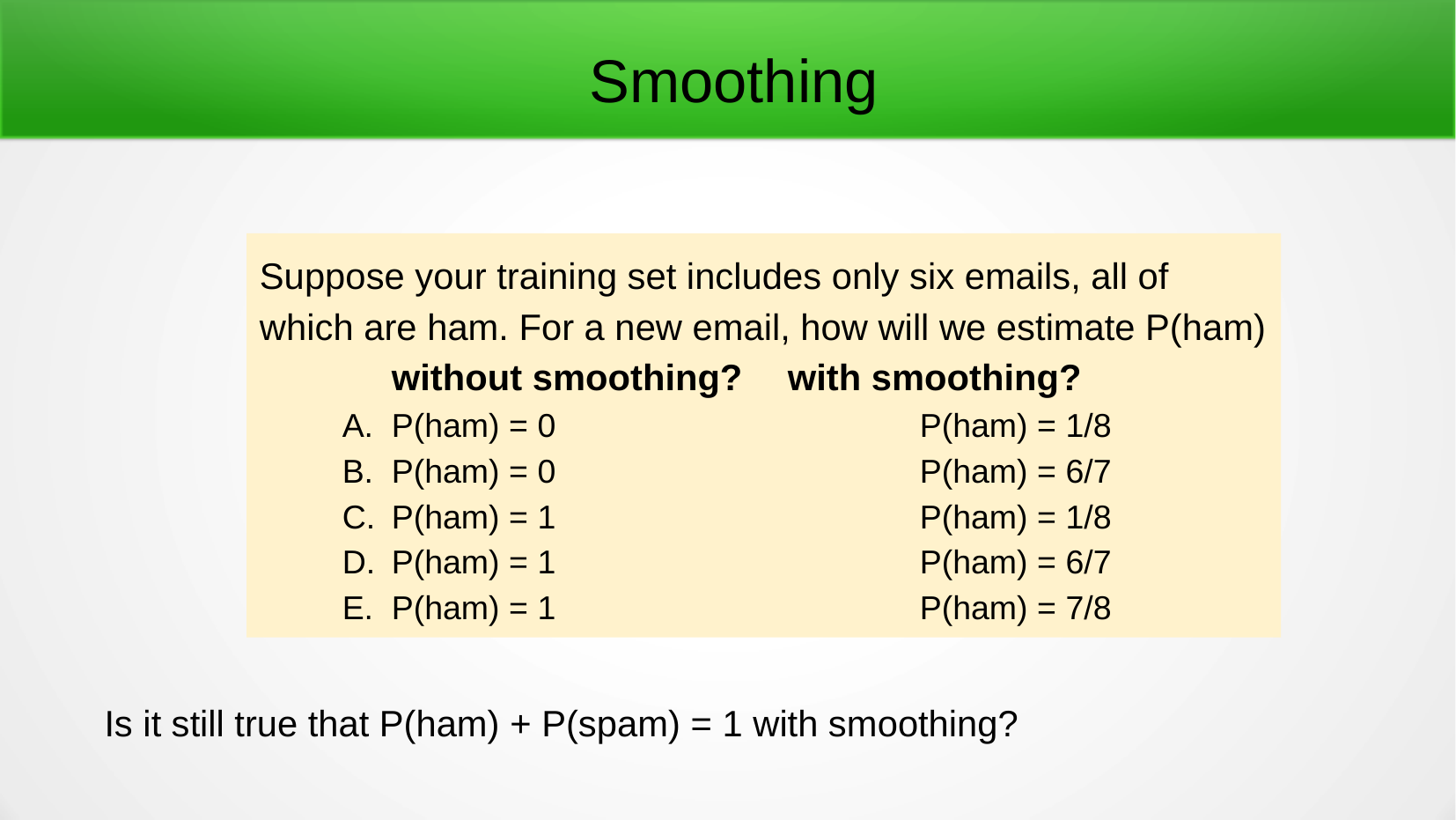

Smoothing
Suppose your training set includes only six emails, all of which are ham. For a new email, how will we estimate P(ham)
	without smoothing?	with smoothing?
P(ham) = 0			P(ham) = 1/8
P(ham) = 0			P(ham) = 6/7
P(ham) = 1			P(ham) = 1/8
P(ham) = 1			P(ham) = 6/7
P(ham) = 1			P(ham) = 7/8
Is it still true that P(ham) + P(spam) = 1 with smoothing?